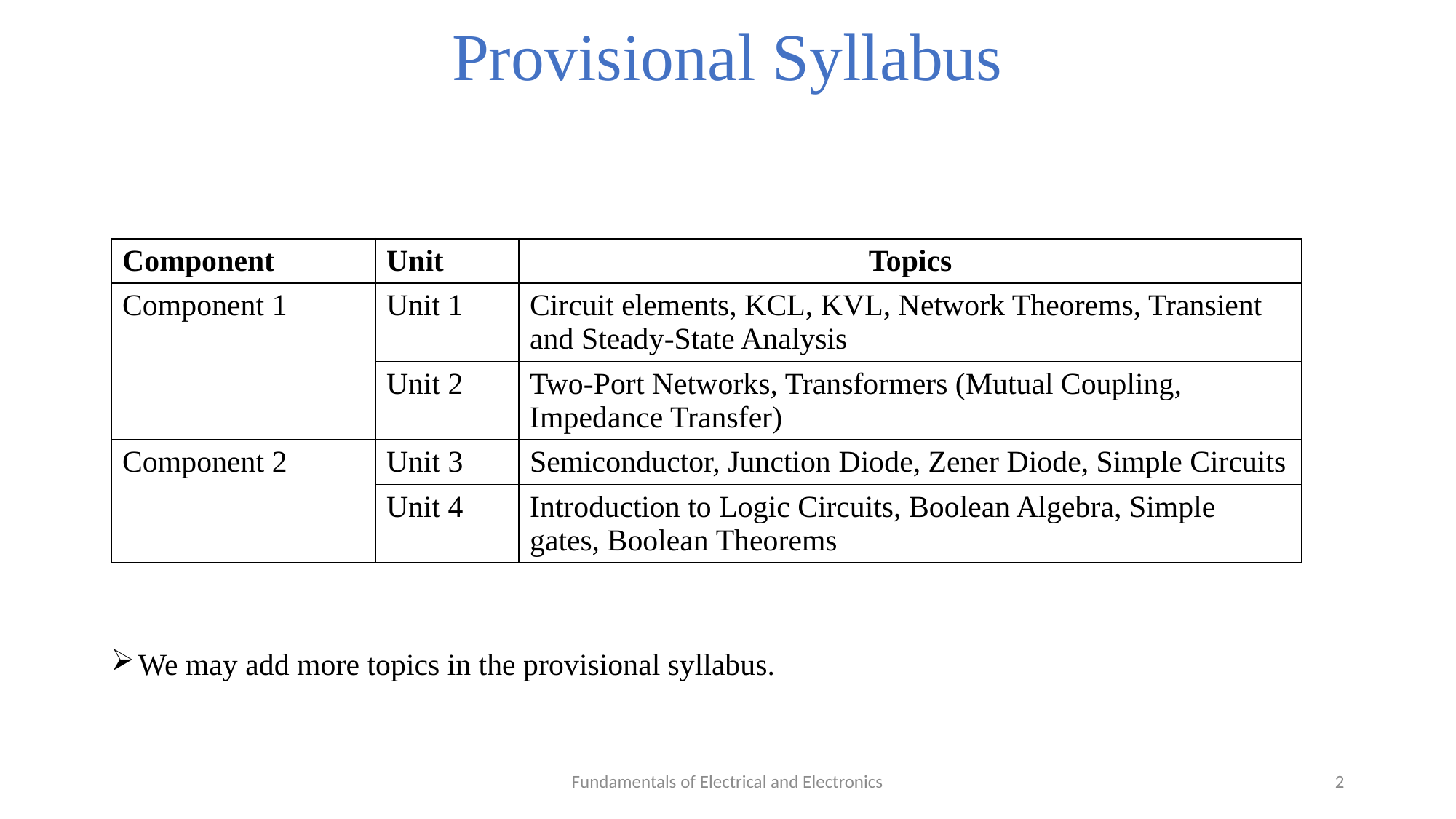

# Provisional Syllabus

We may add more topics in the provisional syllabus.
| Component | Unit | Topics |
| --- | --- | --- |
| Component 1 | Unit 1 | Circuit elements, KCL, KVL, Network Theorems, Transient and Steady-State Analysis |
|  | Unit 2 | Two-Port Networks, Transformers (Mutual Coupling, Impedance Transfer) |
| Component 2 | Unit 3 | Semiconductor, Junction Diode, Zener Diode, Simple Circuits |
|  | Unit 4 | Introduction to Logic Circuits, Boolean Algebra, Simple gates, Boolean Theorems |
Fundamentals of Electrical and Electronics
2